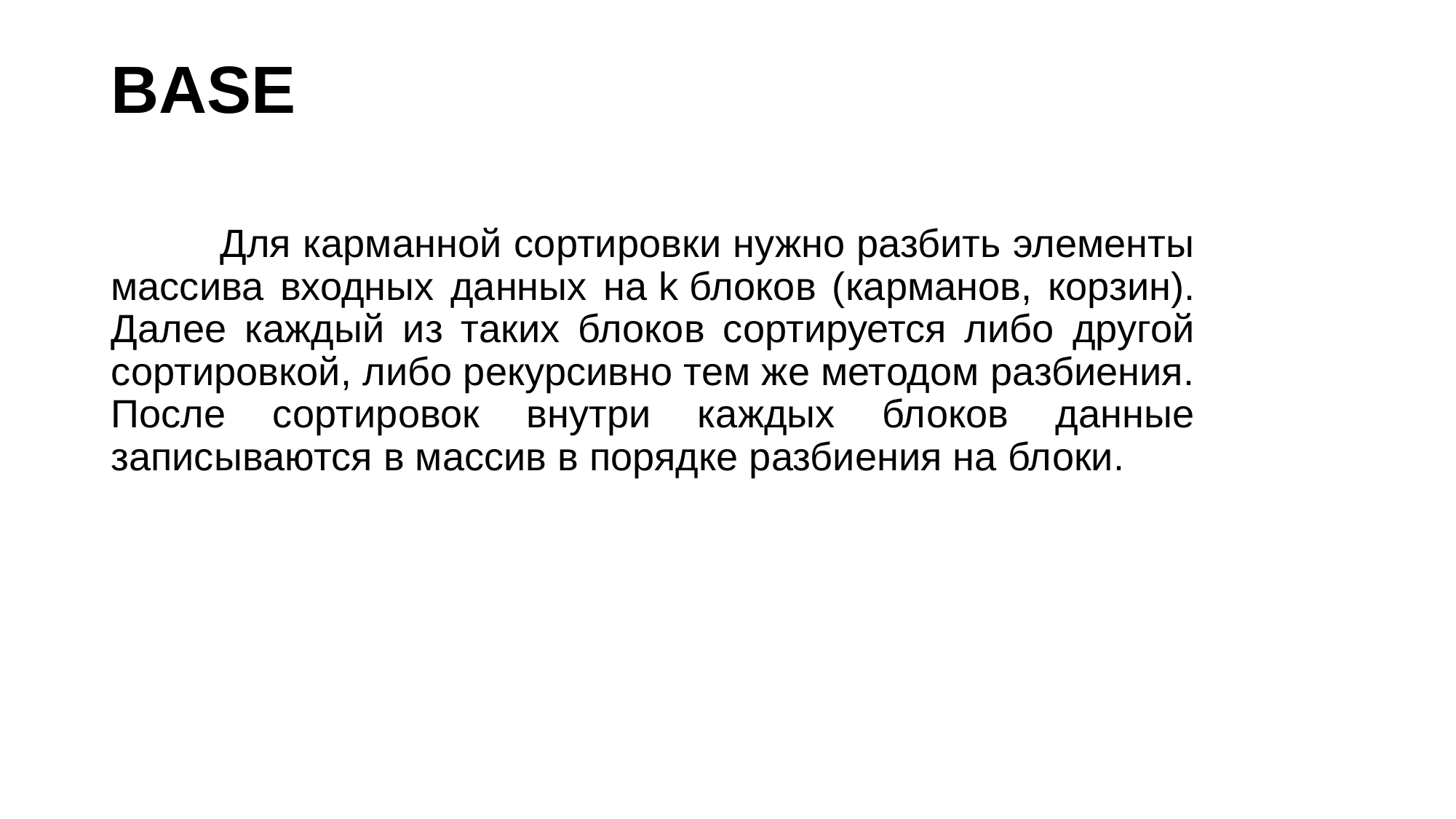

# BASE
	Для карманной сортировки нужно разбить элементы массива входных данных на k блоков (карманов, корзин). Далее каждый из таких блоков сортируется либо другой сортировкой, либо рекурсивно тем же методом разбиения. После сортировок внутри каждых блоков данные записываются в массив в порядке разбиения на блоки.